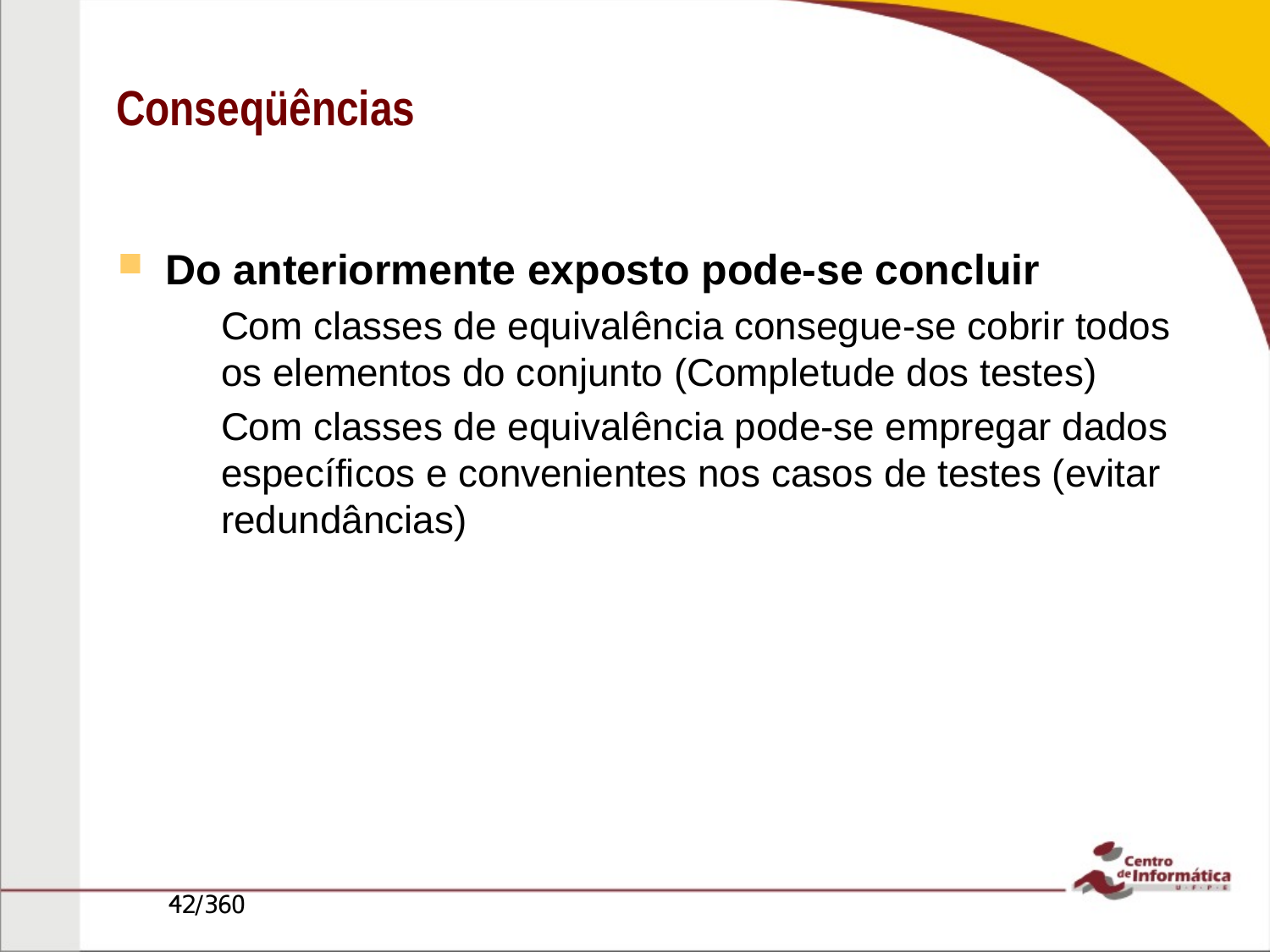

# Conseqüências
Do anteriormente exposto pode-se concluir
Com classes de equivalência consegue-se cobrir todos os elementos do conjunto (Completude dos testes)
Com classes de equivalência pode-se empregar dados específicos e convenientes nos casos de testes (evitar redundâncias)
42/360